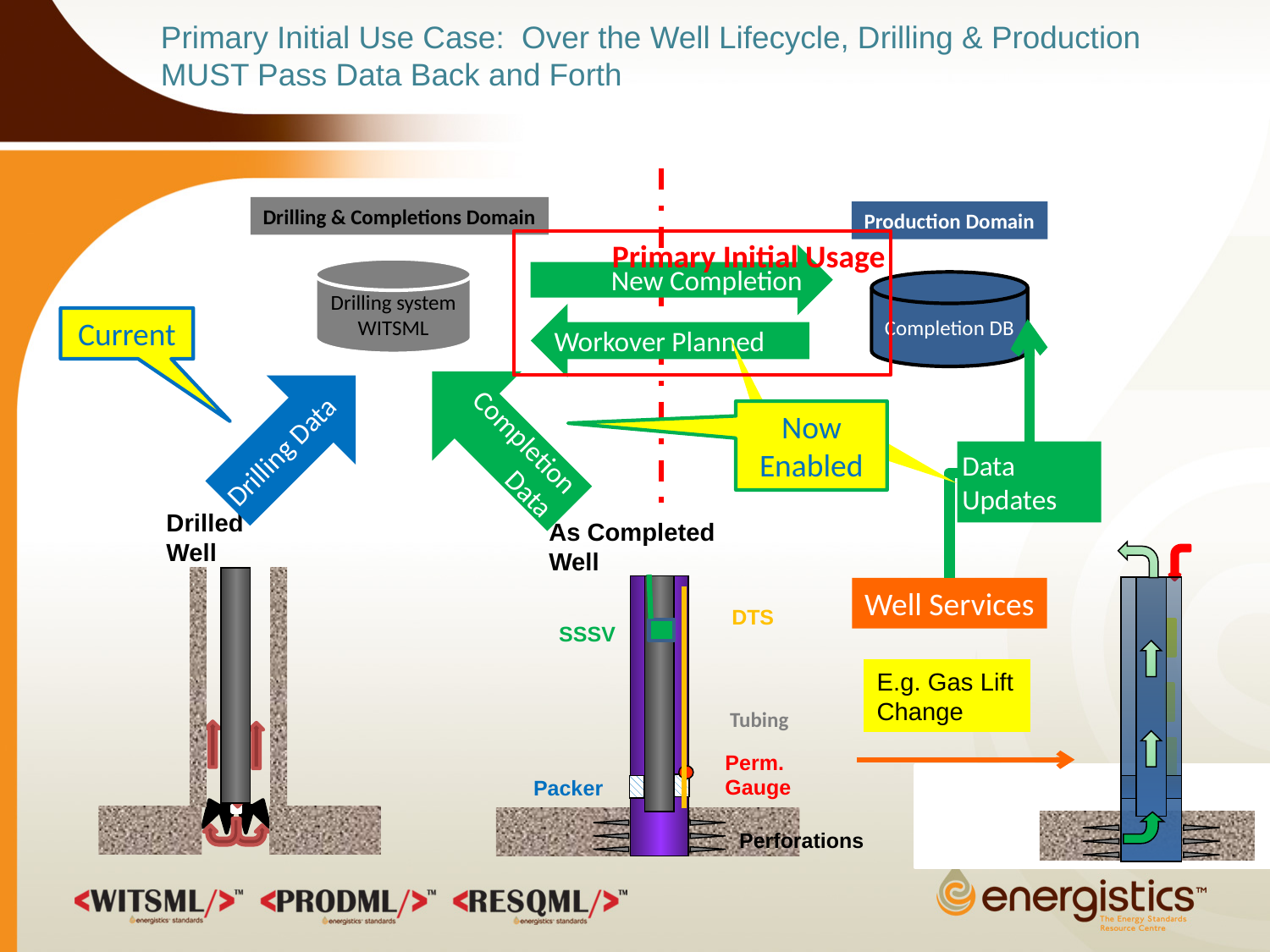

# Primary Initial Use Case:  Over the Well Lifecycle, Drilling & Production MUST Pass Data Back and Forth
Drilling & Completions Domain
Production Domain
Primary Initial Usage
New Completion
Drilling system
WITSML
Completion DB
Workover Planned
Current

Now Enabled
Drilling Data
Completion Data
Data Updates
Drilled
Well

As Completed
Well

SSSV

DTS
Tubing
Perm.
Gauge

Packer
Perforations

E.g. Gas Lift
Change

Well Services